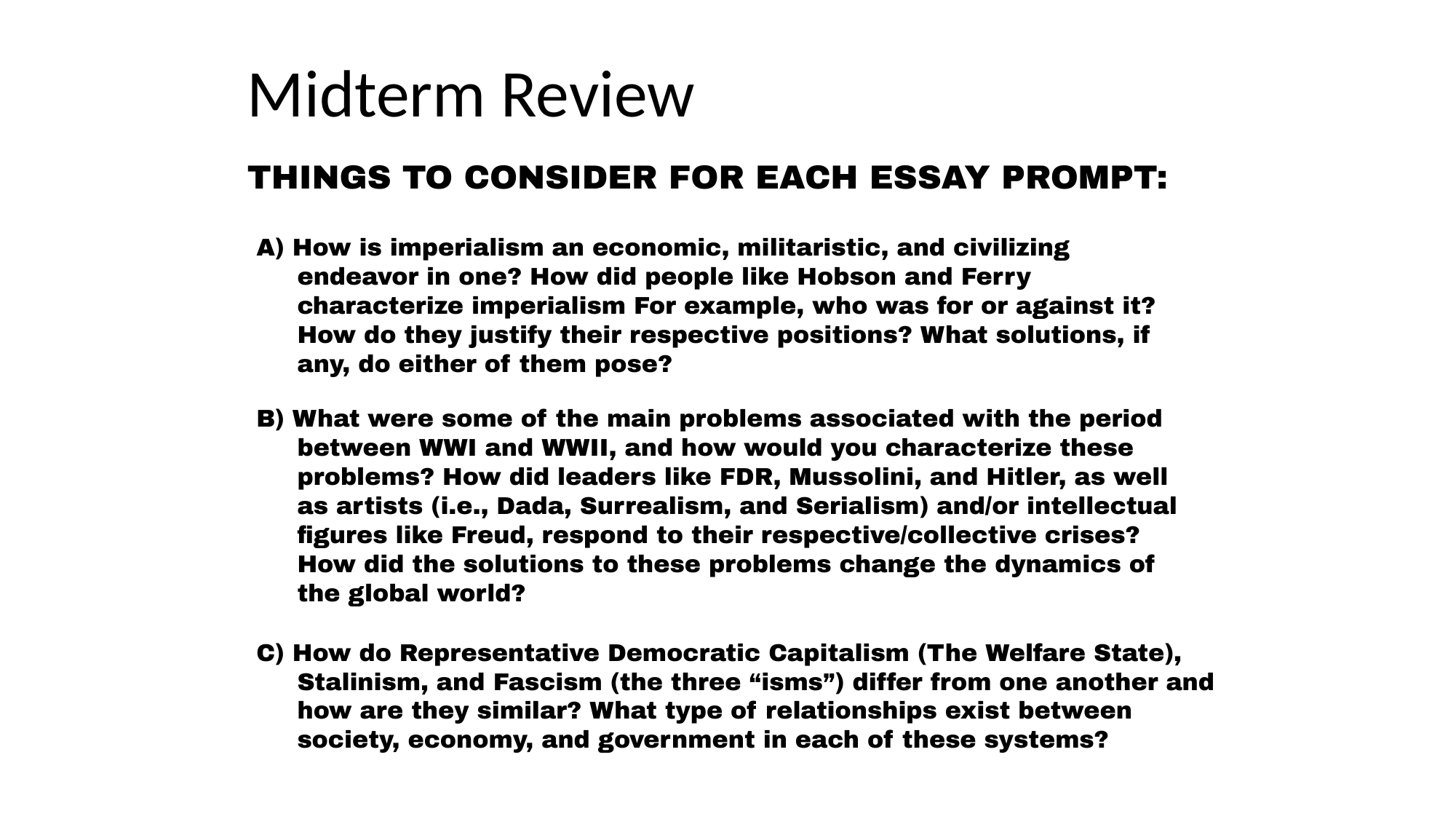

# Midterm Review
THINGS TO CONSIDER FOR EACH ESSAY PROMPT:
A) How is imperialism an economic, militaristic, and civilizing endeavor in one? How did people like Hobson and Ferry characterize imperialism For example, who was for or against it? How do they justify their respective positions? What solutions, if any, do either of them pose?
B) What were some of the main problems associated with the period between WWI and WWII, and how would you characterize these problems? How did leaders like FDR, Mussolini, and Hitler, as well as artists (i.e., Dada, Surrealism, and Serialism) and/or intellectual figures like Freud, respond to their respective/collective crises? How did the solutions to these problems change the dynamics of the global world?

C) How do Representative Democratic Capitalism (The Welfare State), Stalinism, and Fascism (the three “isms”) differ from one another and how are they similar? What type of relationships exist between society, economy, and government in each of these systems?